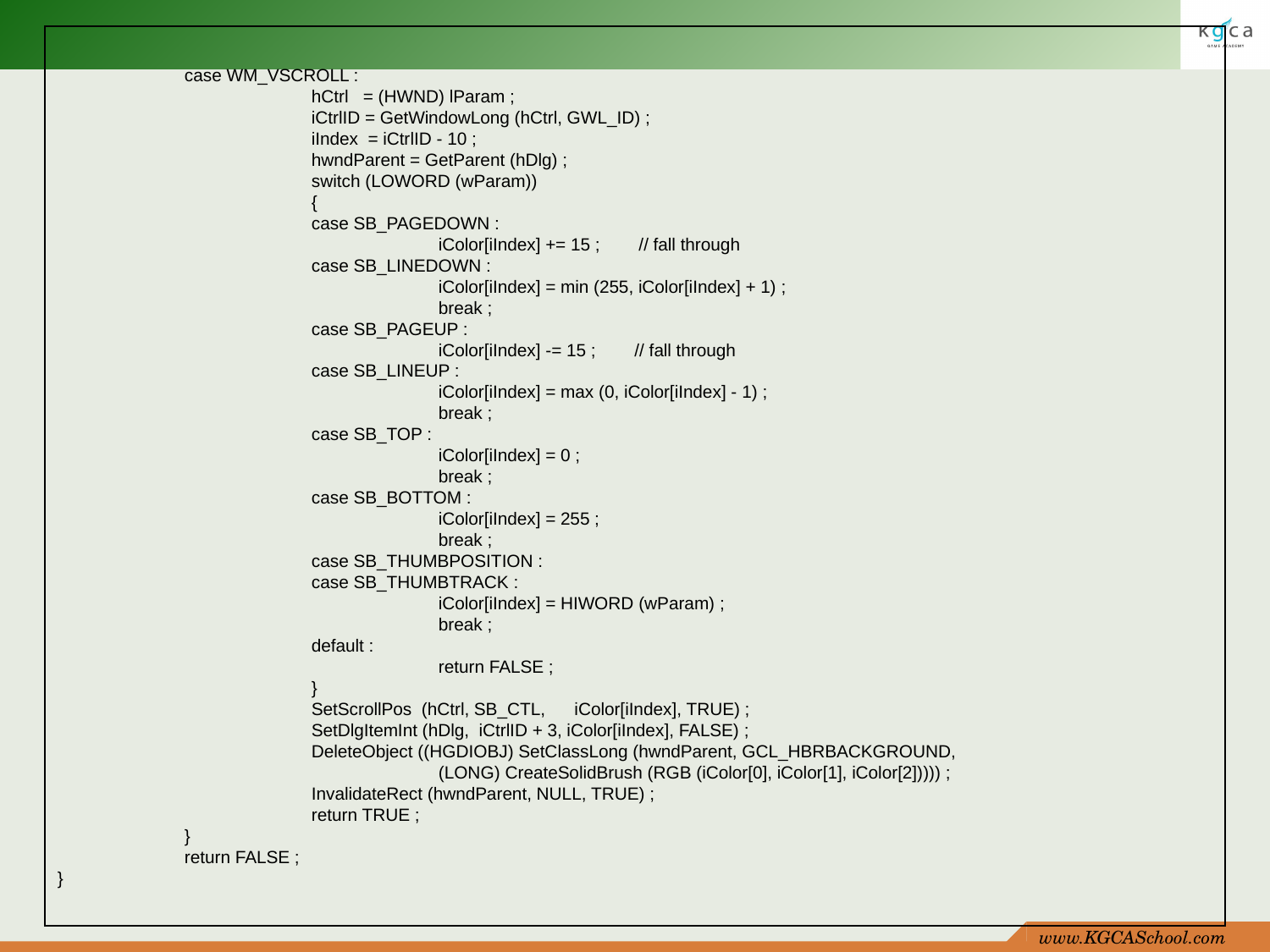

case WM_VSCROLL :
		hCtrl   = (HWND) lParam ;
		iCtrlID = GetWindowLong (hCtrl, GWL_ID) ;
		iIndex  = iCtrlID - 10 ;
		hwndParent = GetParent (hDlg) ;
		switch (LOWORD (wParam))
		{
		case SB_PAGEDOWN :
			iColor[iIndex] += 15 ;        // fall through
		case SB_LINEDOWN :
			iColor[iIndex] = min (255, iColor[iIndex] + 1) ;
			break ;
		case SB_PAGEUP :
			iColor[iIndex] -= 15 ;        // fall through
		case SB_LINEUP :
			iColor[iIndex] = max (0, iColor[iIndex] - 1) ;
			break ;
		case SB_TOP :
			iColor[iIndex] = 0 ;
			break ;
		case SB_BOTTOM :
			iColor[iIndex] = 255 ;
			break ;
		case SB_THUMBPOSITION :
		case SB_THUMBTRACK :
			iColor[iIndex] = HIWORD (wParam) ;
			break ;
		default :
			return FALSE ;
		}
		SetScrollPos  (hCtrl, SB_CTL,      iColor[iIndex], TRUE) ;
		SetDlgItemInt (hDlg,  iCtrlID + 3, iColor[iIndex], FALSE) ;
		DeleteObject ((HGDIOBJ) SetClassLong (hwndParent, GCL_HBRBACKGROUND,
			(LONG) CreateSolidBrush (RGB (iColor[0], iColor[1], iColor[2])))) ;
		InvalidateRect (hwndParent, NULL, TRUE) ;
		return TRUE ;
	}
	return FALSE ;
}